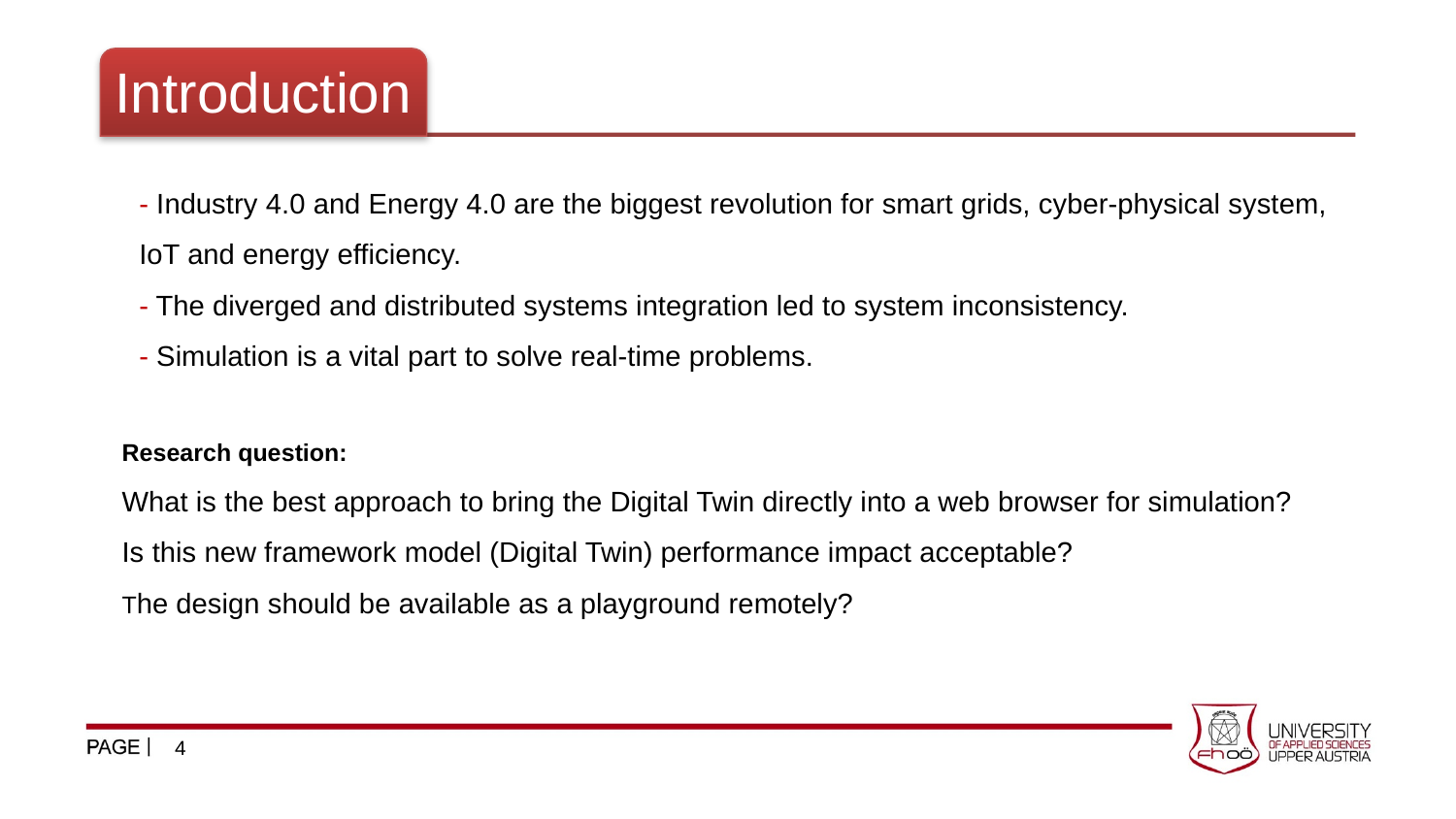

Introduction

- Industry 4.0 and Energy 4.0 are the biggest revolution for smart grids, cyber-physical system, IoT and energy efficiency.
- The diverged and distributed systems integration led to system inconsistency.
- Simulation is a vital part to solve real-time problems.

Research question:
What is the best approach to bring the Digital Twin directly into a web browser for simulation?
Is this new framework model (Digital Twin) performance impact acceptable?
The design should be available as a playground remotely?

4